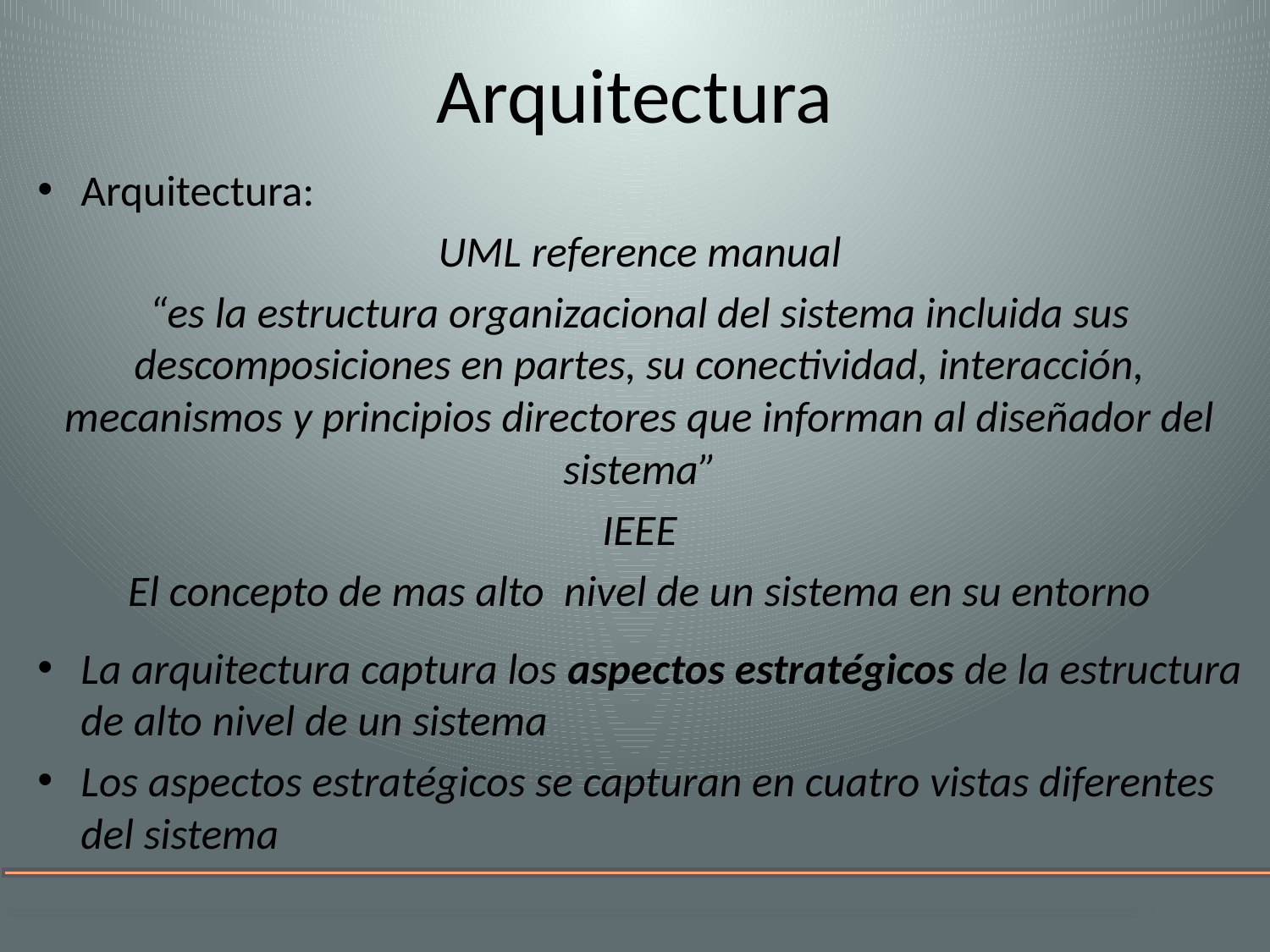

# Arquitectura
Arquitectura:
UML reference manual
“es la estructura organizacional del sistema incluida sus descomposiciones en partes, su conectividad, interacción, mecanismos y principios directores que informan al diseñador del sistema”
IEEE
El concepto de mas alto  nivel de un sistema en su entorno

La arquitectura captura los aspectos estratégicos de la estructura de alto nivel de un sistema
Los aspectos estratégicos se capturan en cuatro vistas diferentes del sistema